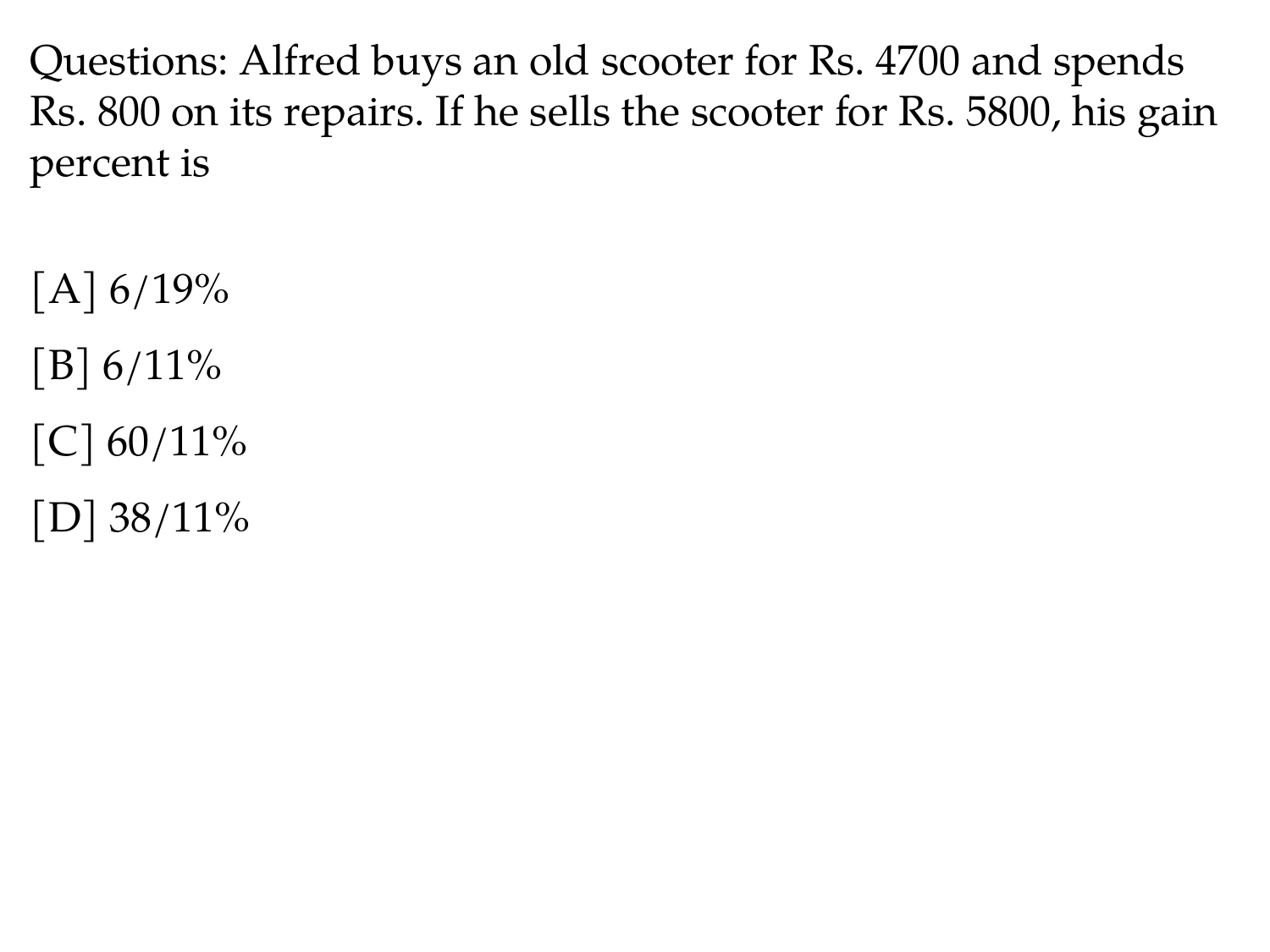

Questions: Alfred buys an old scooter for Rs. 4700 and spends Rs. 800 on its repairs. If he sells the scooter for Rs. 5800, his gain percent is

[A] 6/19%
[B] 6/11%
[C] 60/11%
[D] 38/11%